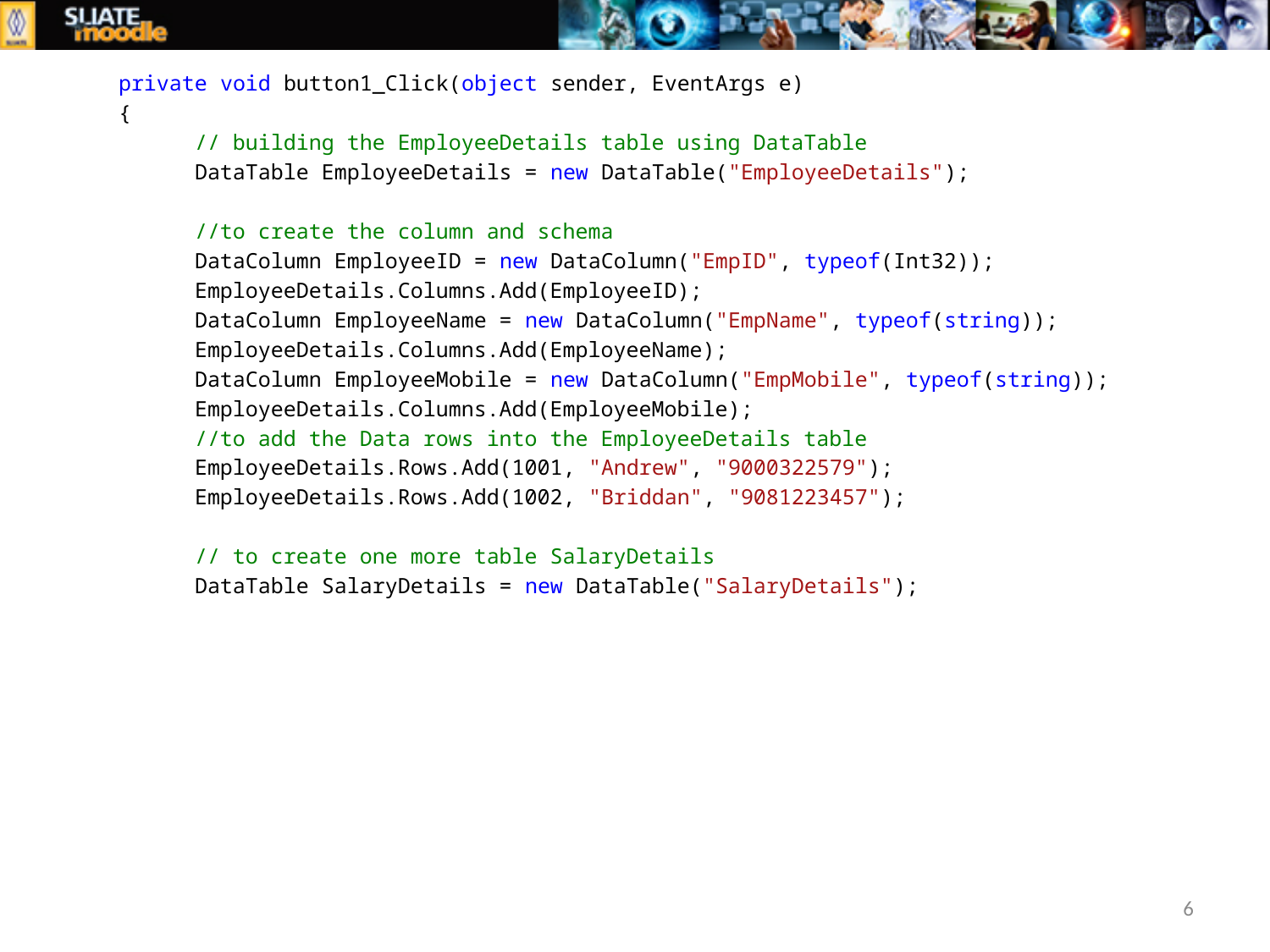

private void button1_Click(object sender, EventArgs e)
        	{
                // building the EmployeeDetails table using DataTable
                DataTable EmployeeDetails = new DataTable("EmployeeDetails");

                //to create the column and schema
                DataColumn EmployeeID = new DataColumn("EmpID", typeof(Int32));
                EmployeeDetails.Columns.Add(EmployeeID);
                DataColumn EmployeeName = new DataColumn("EmpName", typeof(string));
                EmployeeDetails.Columns.Add(EmployeeName);
                DataColumn EmployeeMobile = new DataColumn("EmpMobile", typeof(string));
                EmployeeDetails.Columns.Add(EmployeeMobile);
                //to add the Data rows into the EmployeeDetails table
                EmployeeDetails.Rows.Add(1001, "Andrew", "9000322579");
                EmployeeDetails.Rows.Add(1002, "Briddan", "9081223457");

                // to create one more table SalaryDetails
                DataTable SalaryDetails = new DataTable("SalaryDetails");

6